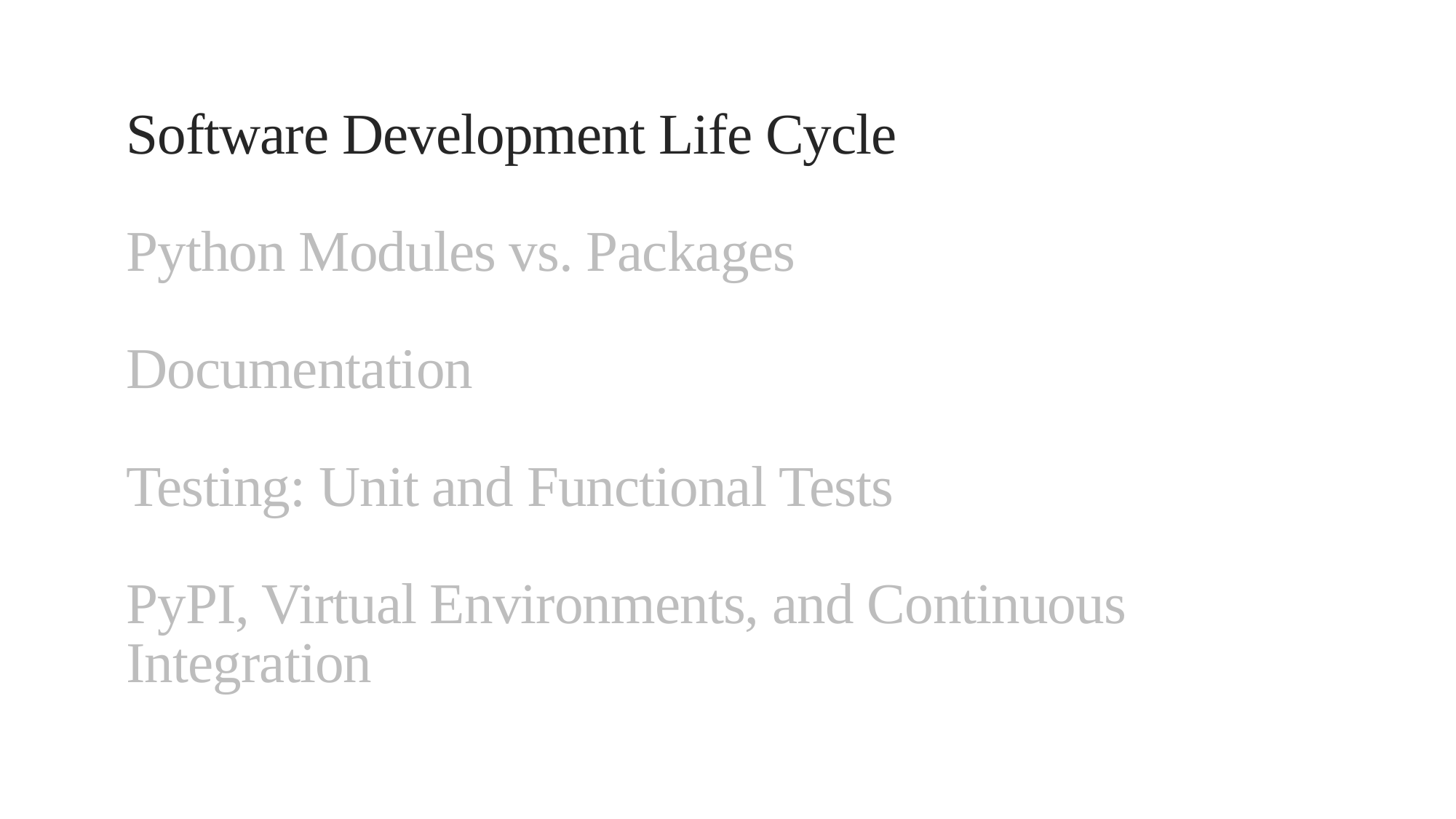

Software Development Life Cycle

Python Modules vs. Packages

Documentation

Testing: Unit and Functional Tests

PyPI, Virtual Environments, and Continuous Integration